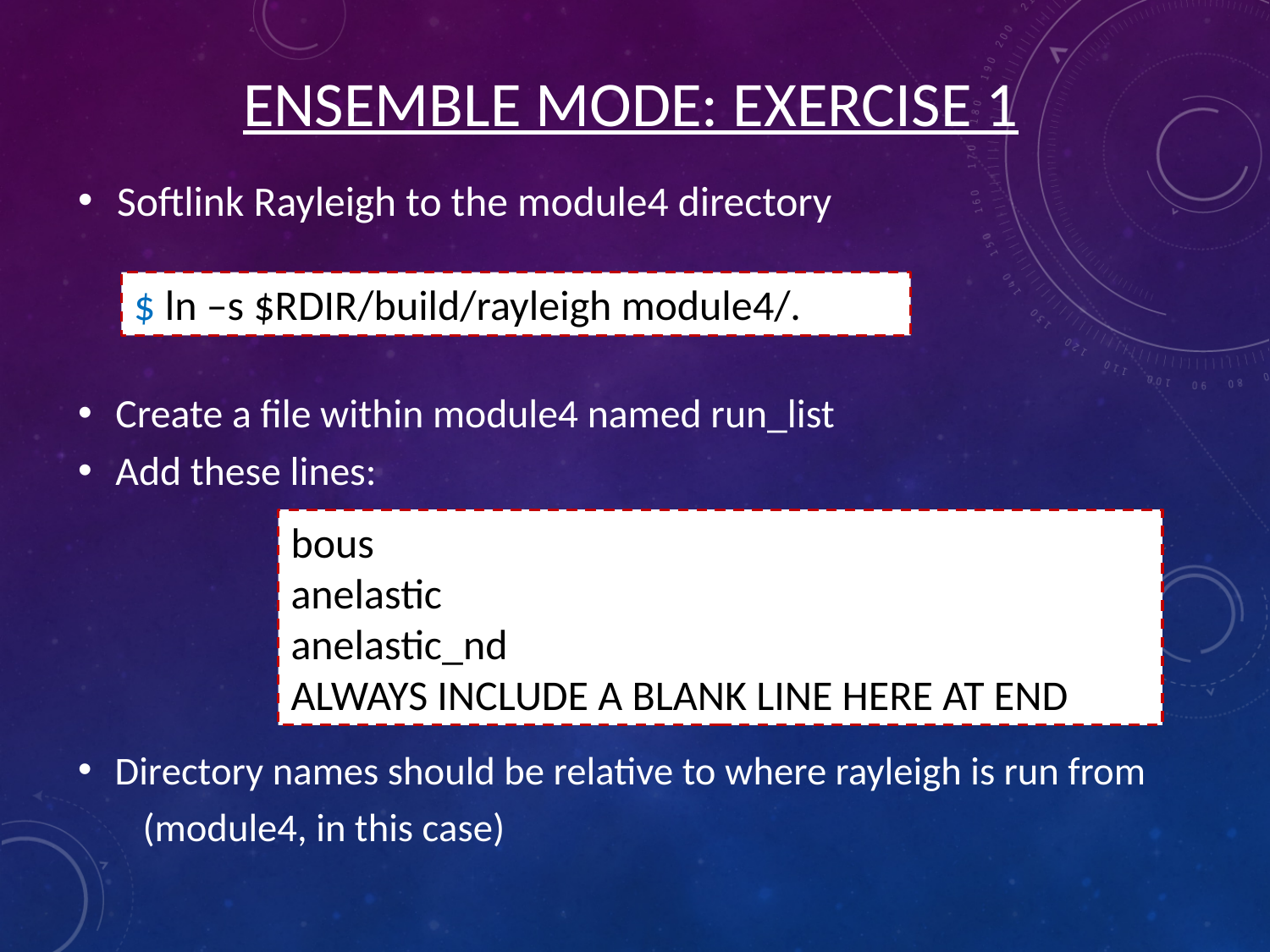

# Ensemble mode: EXERCISE 1

Softlink Rayleigh to the module4 directory

$ ln –s $RDIR/build/rayleigh module4/.

Create a file within module4 named run_list
Add these lines:

bous
anelastic
anelastic_nd
ALWAYS INCLUDE A BLANK LINE HERE AT END

Directory names should be relative to where rayleigh is run from
												(module4, in this case)